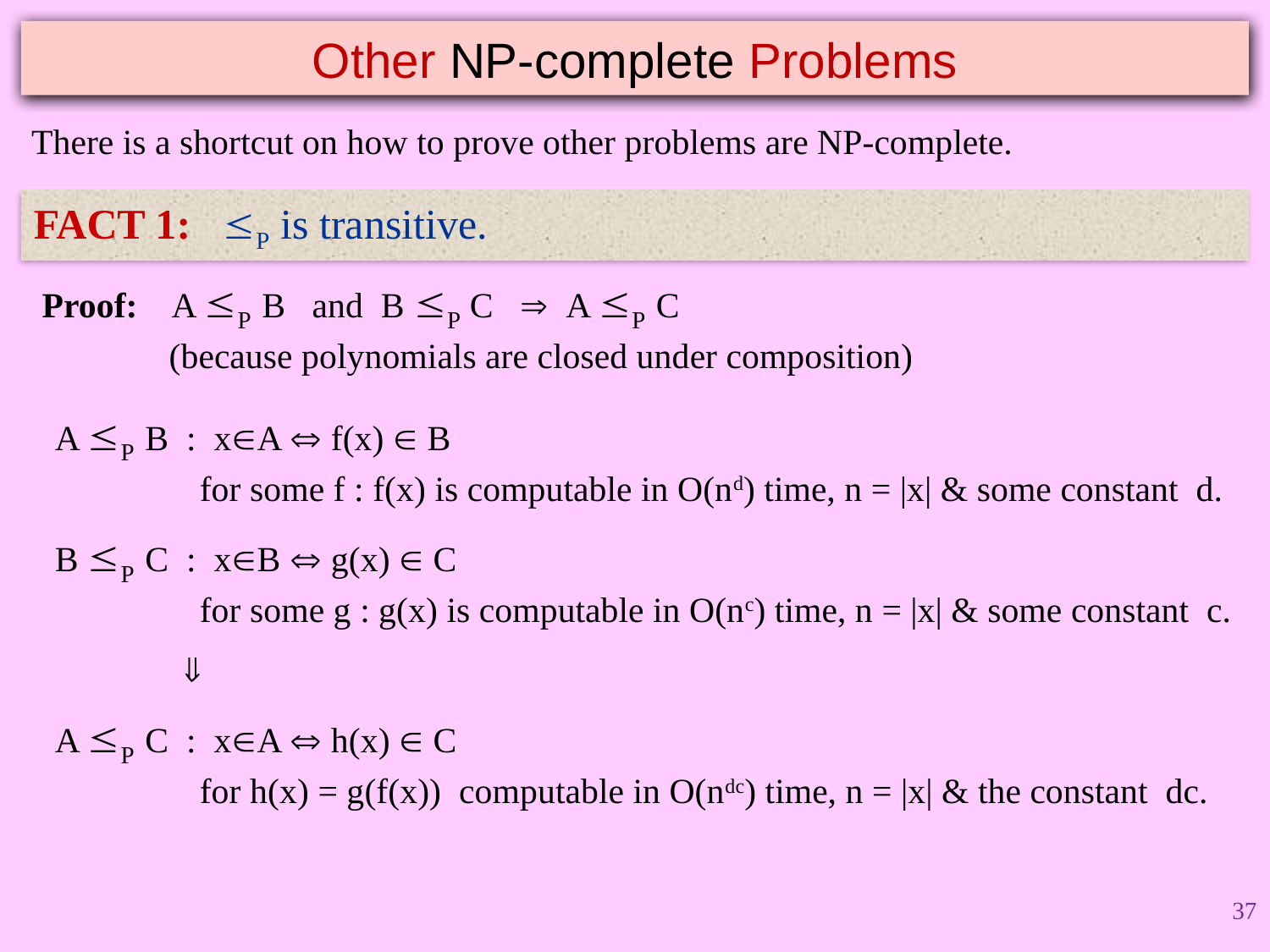

# Other NP-complete Problems
There is a shortcut on how to prove other problems are NP-complete.
FACT 1:   ≤P is transitive.
Proof:    A ≤P B   and  B ≤P C   ⇒  A ≤P C
	(because polynomials are closed under composition)
A ≤P B  :  x∈A ⇔ f(x) ∈ B
	  for some f : f(x) is computable in O(nd) time, n = |x| & some constant  d.
B ≤P C  :  x∈B ⇔ g(x) ∈ C
	  for some g : g(x) is computable in O(nc) time, n = |x| & some constant  c.
	⇓
A ≤P C  :  x∈A ⇔ h(x) ∈ C
	  for h(x) = g(f(x))  computable in O(ndc) time, n = |x| & the constant  dc.
37